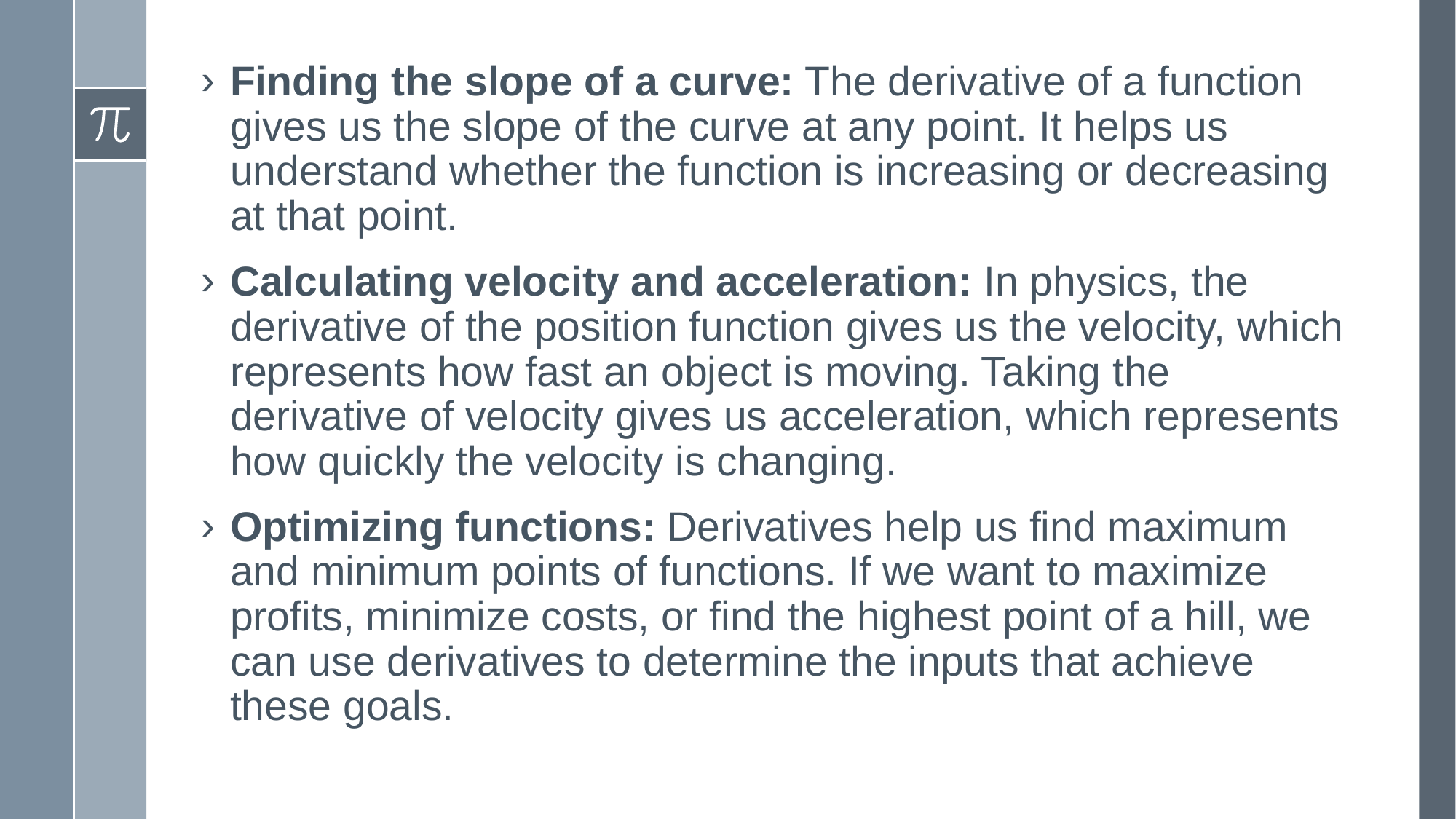

Finding the slope of a curve: The derivative of a function gives us the slope of the curve at any point. It helps us understand whether the function is increasing or decreasing at that point.
Calculating velocity and acceleration: In physics, the derivative of the position function gives us the velocity, which represents how fast an object is moving. Taking the derivative of velocity gives us acceleration, which represents how quickly the velocity is changing.
Optimizing functions: Derivatives help us find maximum and minimum points of functions. If we want to maximize profits, minimize costs, or find the highest point of a hill, we can use derivatives to determine the inputs that achieve these goals.